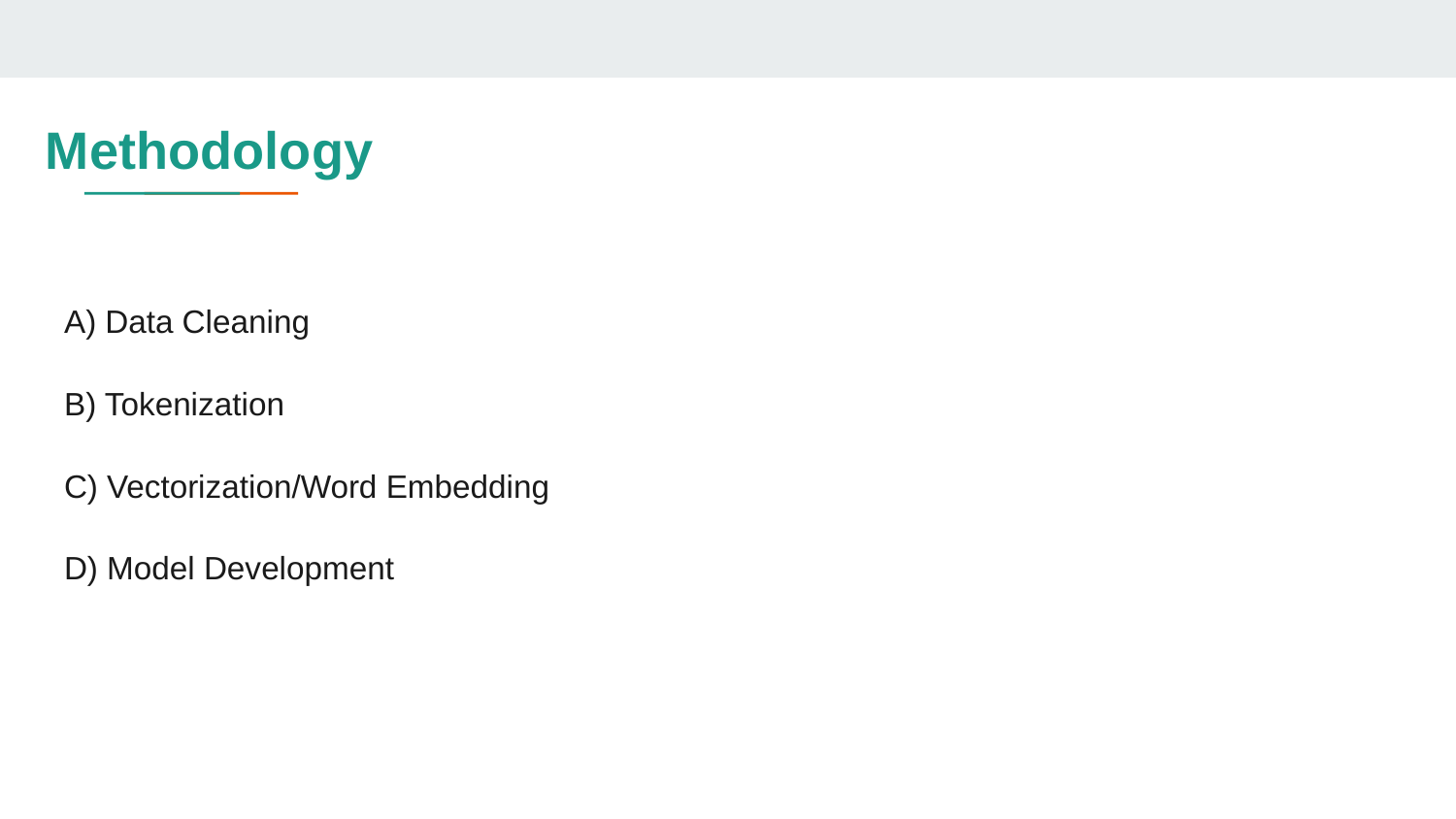

# Methodology
A) Data Cleaning
B) Tokenization
C) Vectorization/Word Embedding
D) Model Development